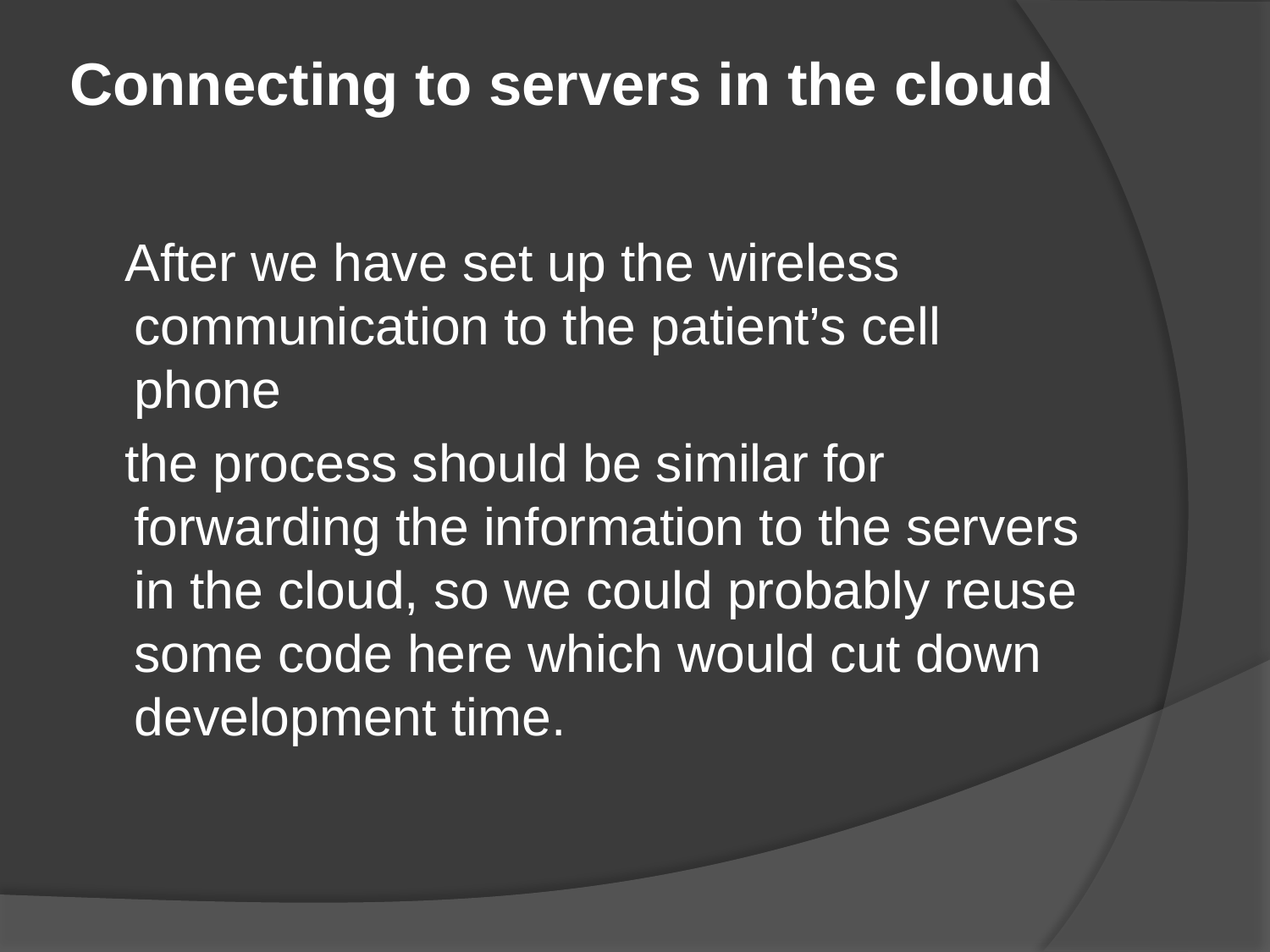

# Connecting to servers in the cloud
   After we have set up the wireless communication to the patient’s cell phone
   the process should be similar for forwarding the information to the servers in the cloud, so we could probably reuse some code here which would cut down development time.